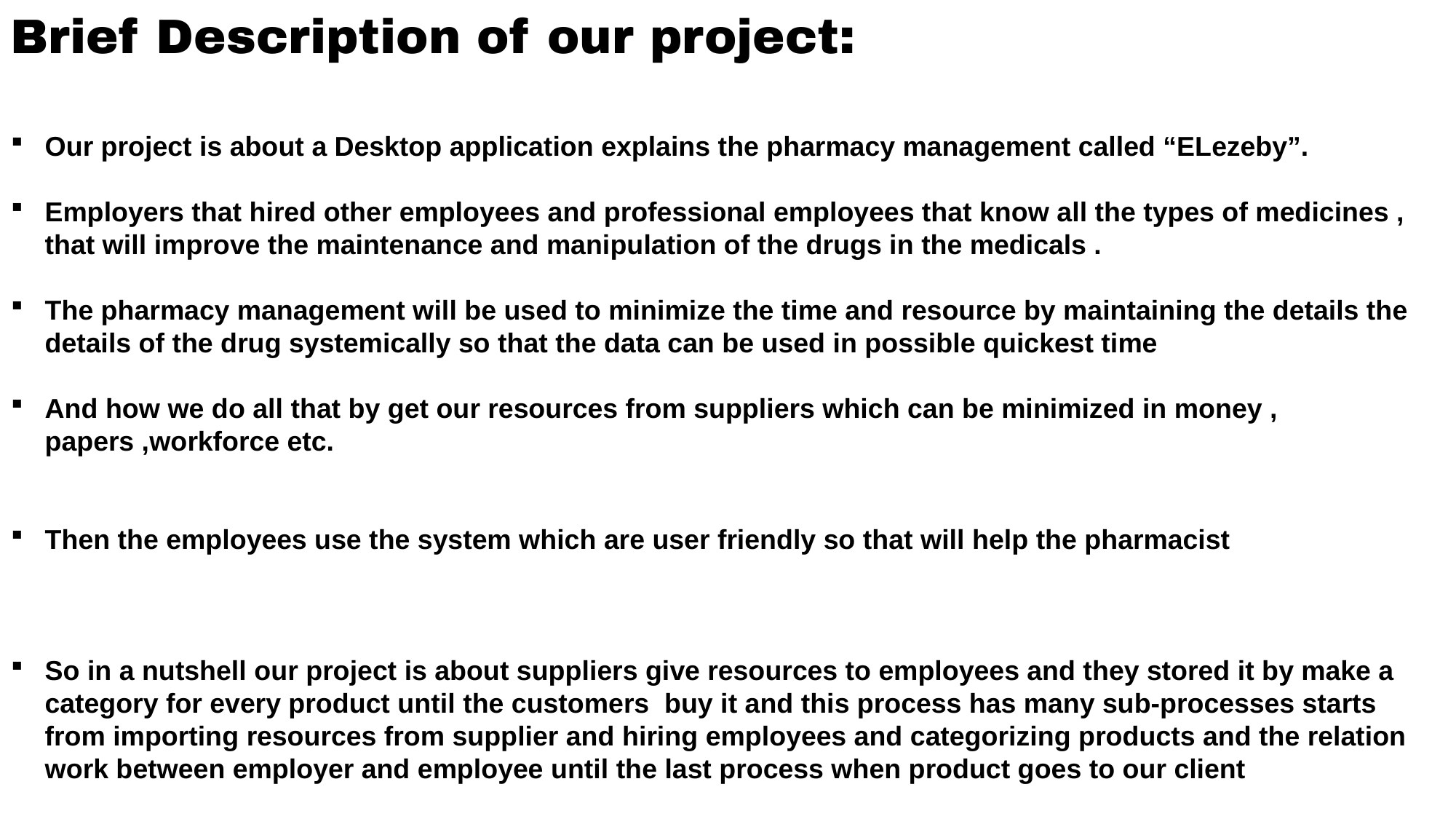

Brief Description of our project:

Our project is about a Desktop application explains the pharmacy management called “ELezeby”.

Employers that hired other employees and professional employees that know all the types of medicines , that will improve the maintenance and manipulation of the drugs in the medicals .

The pharmacy management will be used to minimize the time and resource by maintaining the details the details of the drug systemically so that the data can be used in possible quickest time

And how we do all that by get our resources from suppliers which can be minimized in money , papers ,workforce etc.

Then the employees use the system which are user friendly so that will help the pharmacist

So in a nutshell our project is about suppliers give resources to employees and they stored it by make a category for every product until the customers  buy it and this process has many sub-processes starts from importing resources from supplier and hiring employees and categorizing products and the relation work between employer and employee until the last process when product goes to our client